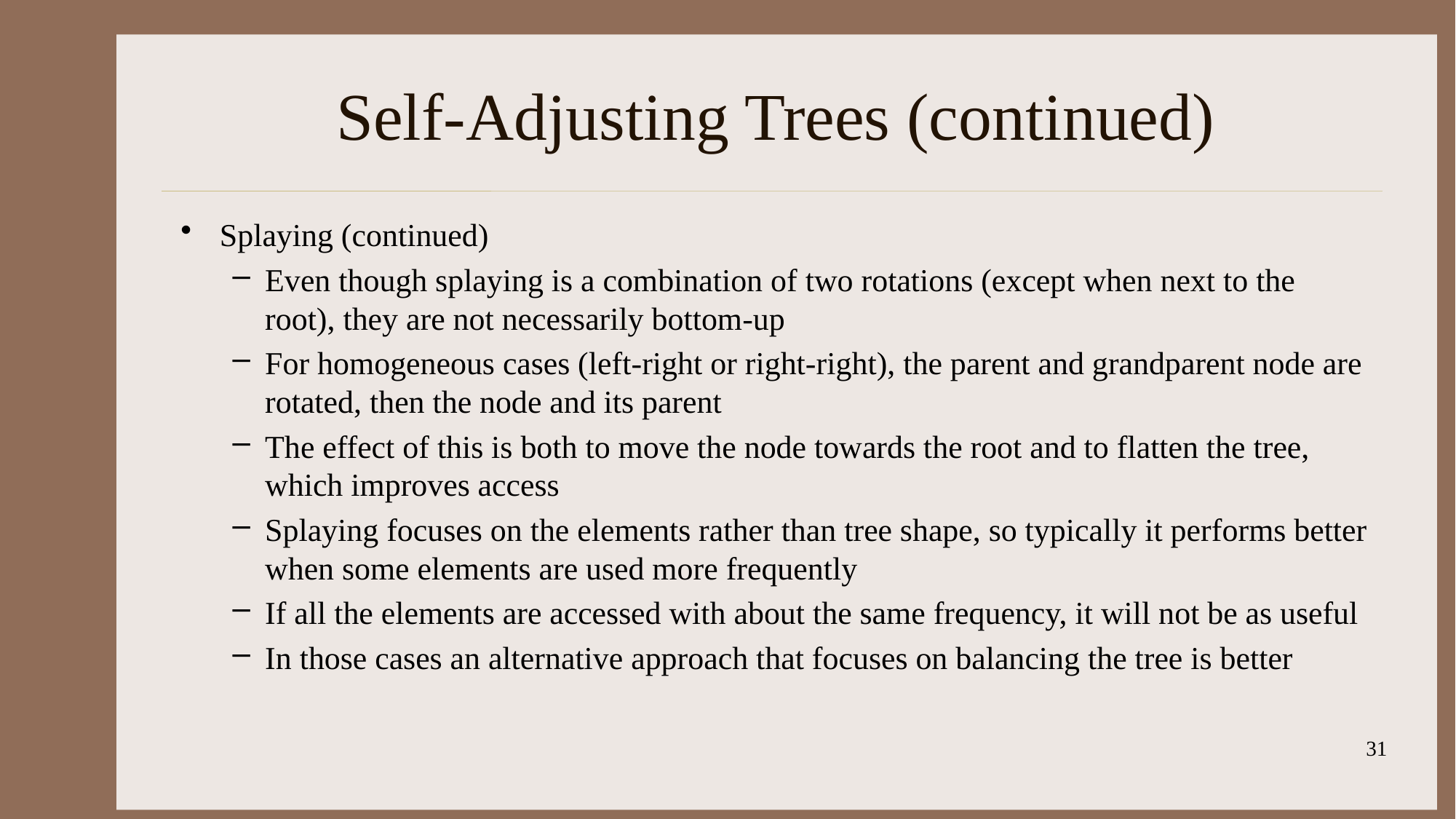

# Self-Adjusting Trees (continued)
Splaying (continued)
Even though splaying is a combination of two rotations (except when next to the root), they are not necessarily bottom-up
For homogeneous cases (left-right or right-right), the parent and grandparent node are rotated, then the node and its parent
The effect of this is both to move the node towards the root and to flatten the tree, which improves access
Splaying focuses on the elements rather than tree shape, so typically it performs better when some elements are used more frequently
If all the elements are accessed with about the same frequency, it will not be as useful
In those cases an alternative approach that focuses on balancing the tree is better
31